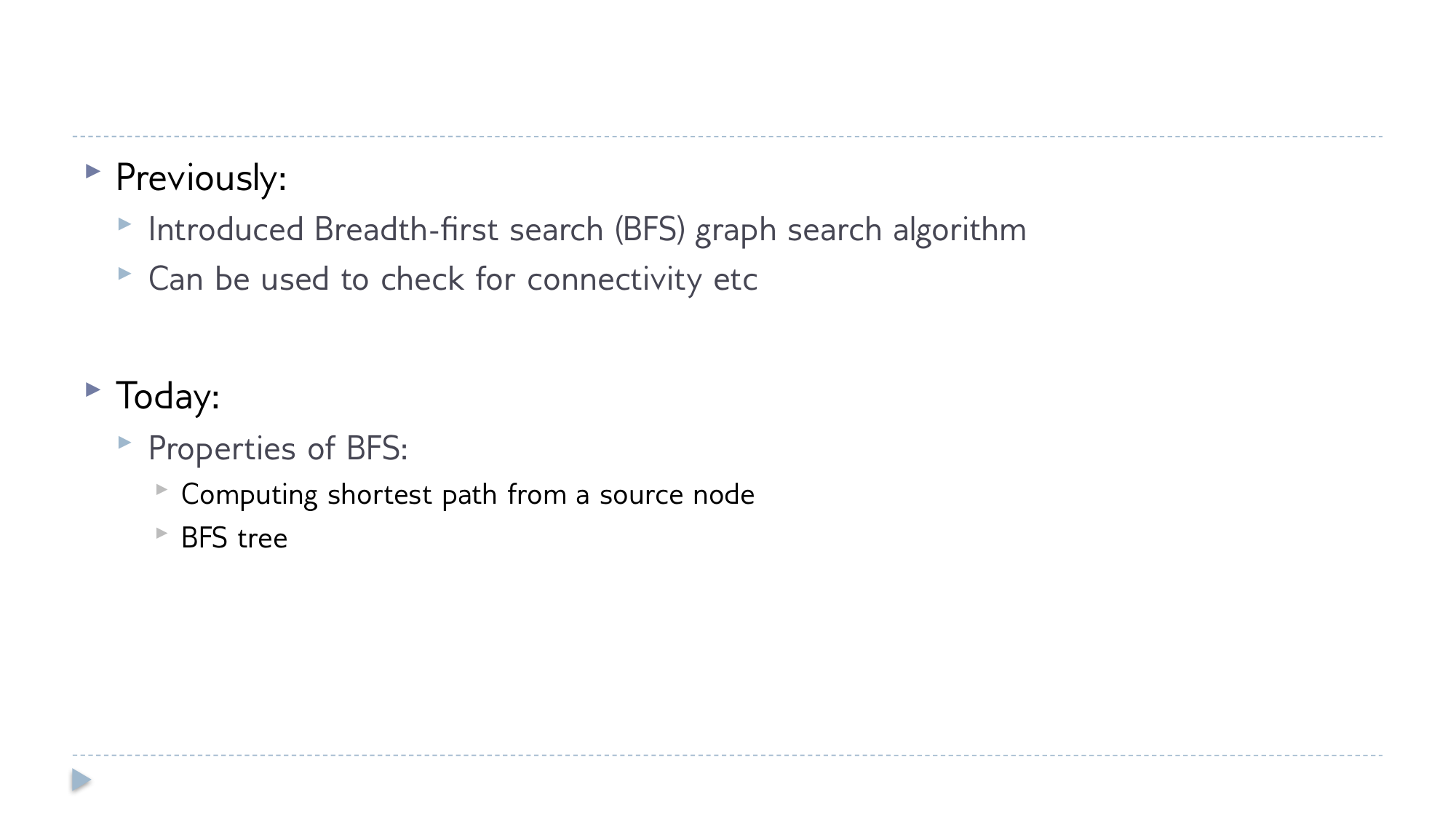

#
Previously:
Introduced Breadth-first search (BFS) graph search algorithm
Can be used to check for connectivity etc

Today:
Properties of BFS:
Computing shortest path from a source node
BFS tree